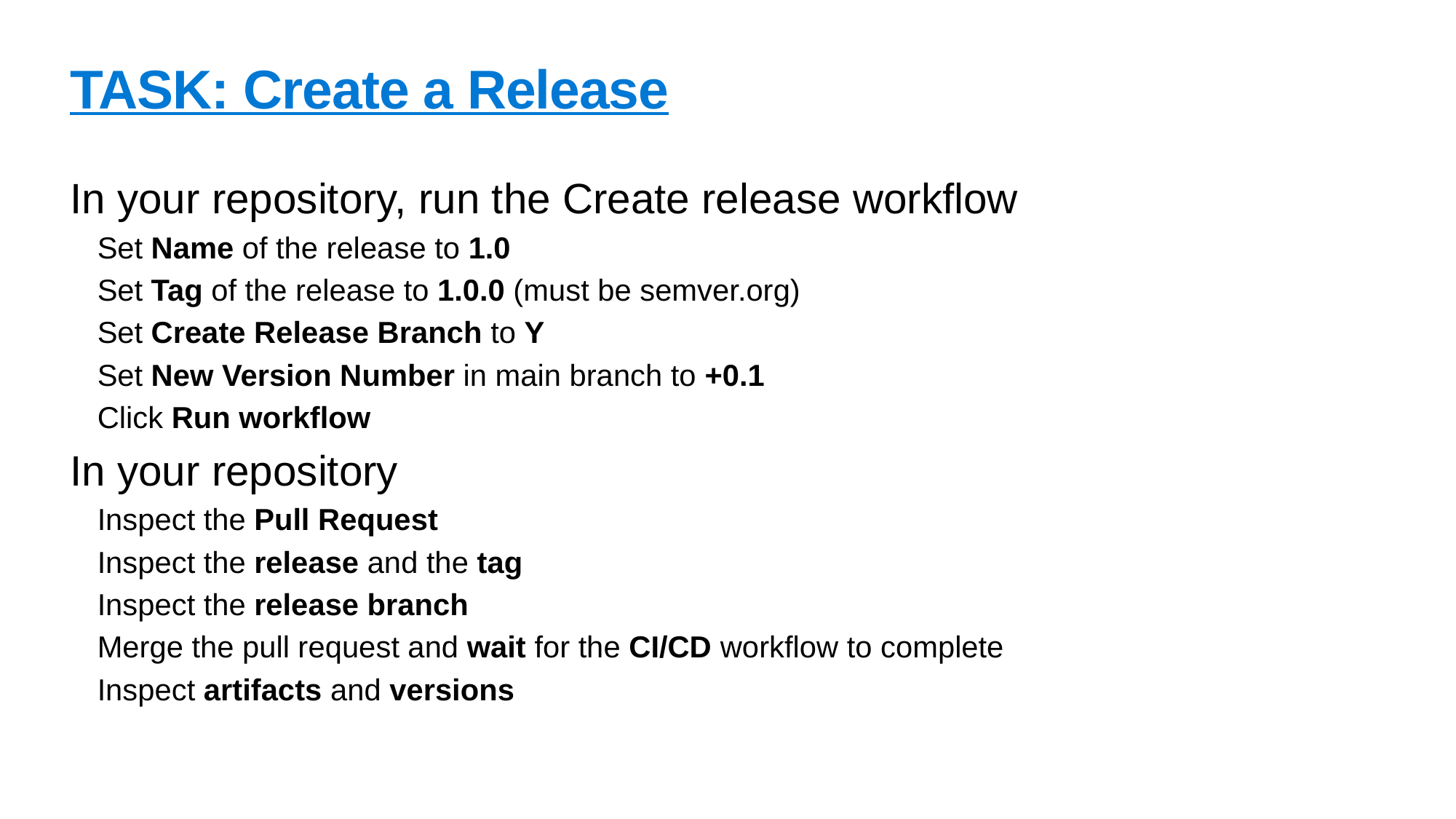

# TASK: Create a Release
In your repository, run the Create release workflow
Set Name of the release to 1.0
Set Tag of the release to 1.0.0 (must be semver.org)
Set Create Release Branch to Y
Set New Version Number in main branch to +0.1
Click Run workflow
In your repository
Inspect the Pull Request
Inspect the release and the tag
Inspect the release branch
Merge the pull request and wait for the CI/CD workflow to complete
Inspect artifacts and versions